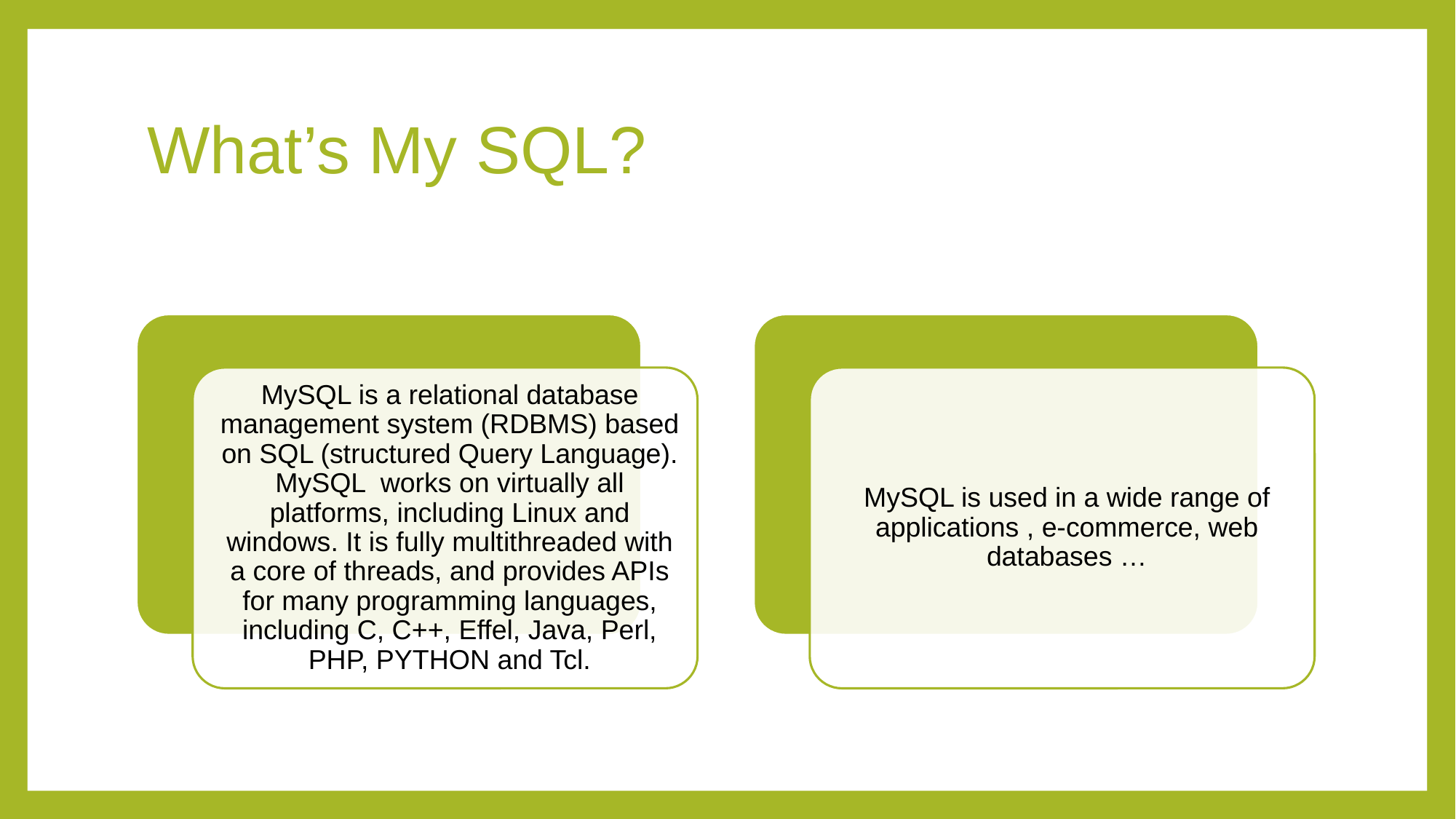

# What’s My SQL?
MySQL is a relational database management system (RDBMS) based on SQL (structured Query Language). MySQL  works on virtually all platforms, including Linux and windows. It is fully multithreaded with a core of threads, and provides APIs for many programming languages, including C, C++, Effel, Java, Perl, PHP, PYTHON and Tcl.
MySQL is used in a wide range of applications , e-commerce, web databases …